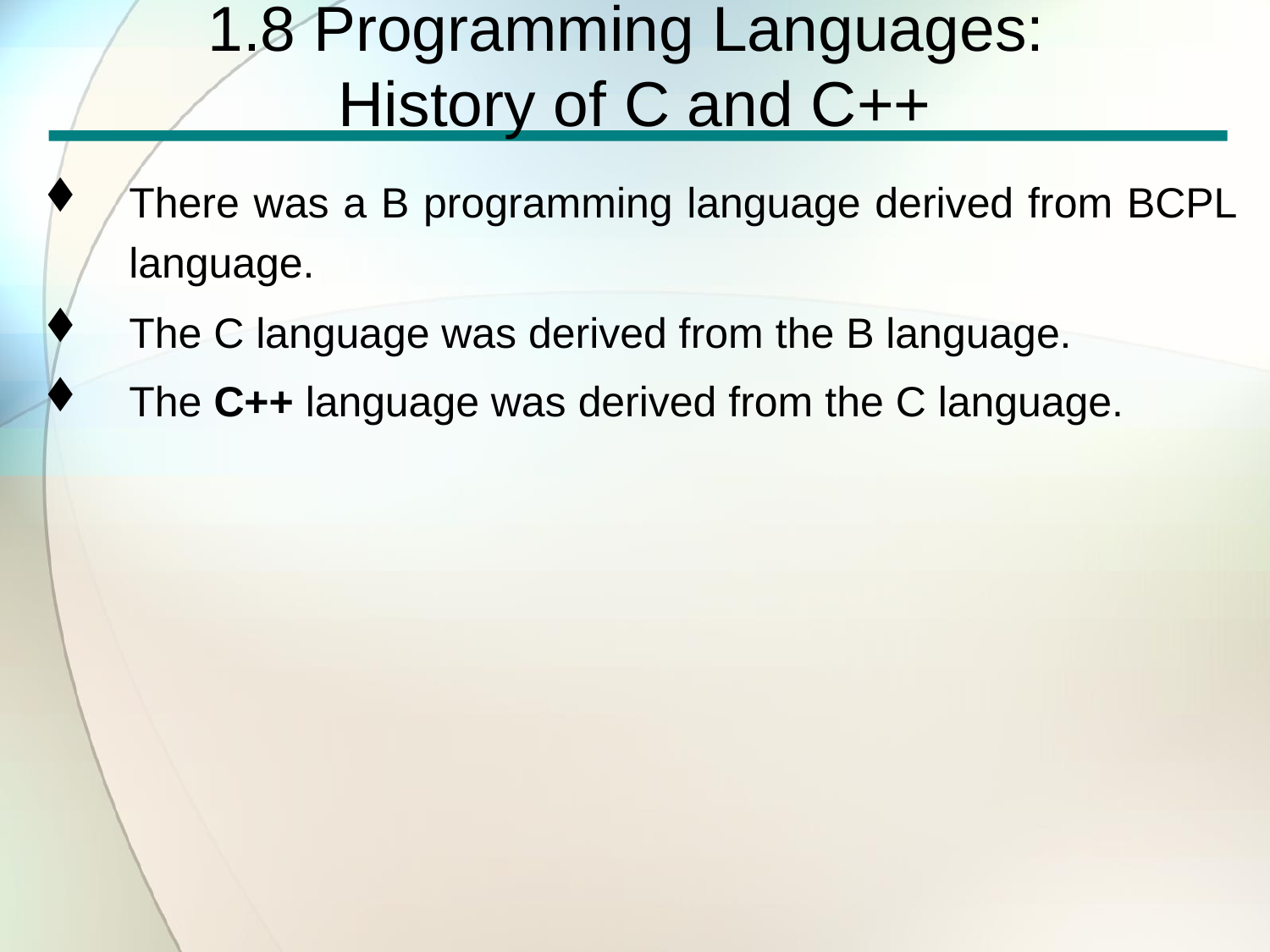

# 1.8 Programming Languages: History of C and C++
There was a B programming language derived from BCPL language.
The C language was derived from the B language.
The C++ language was derived from the C language.